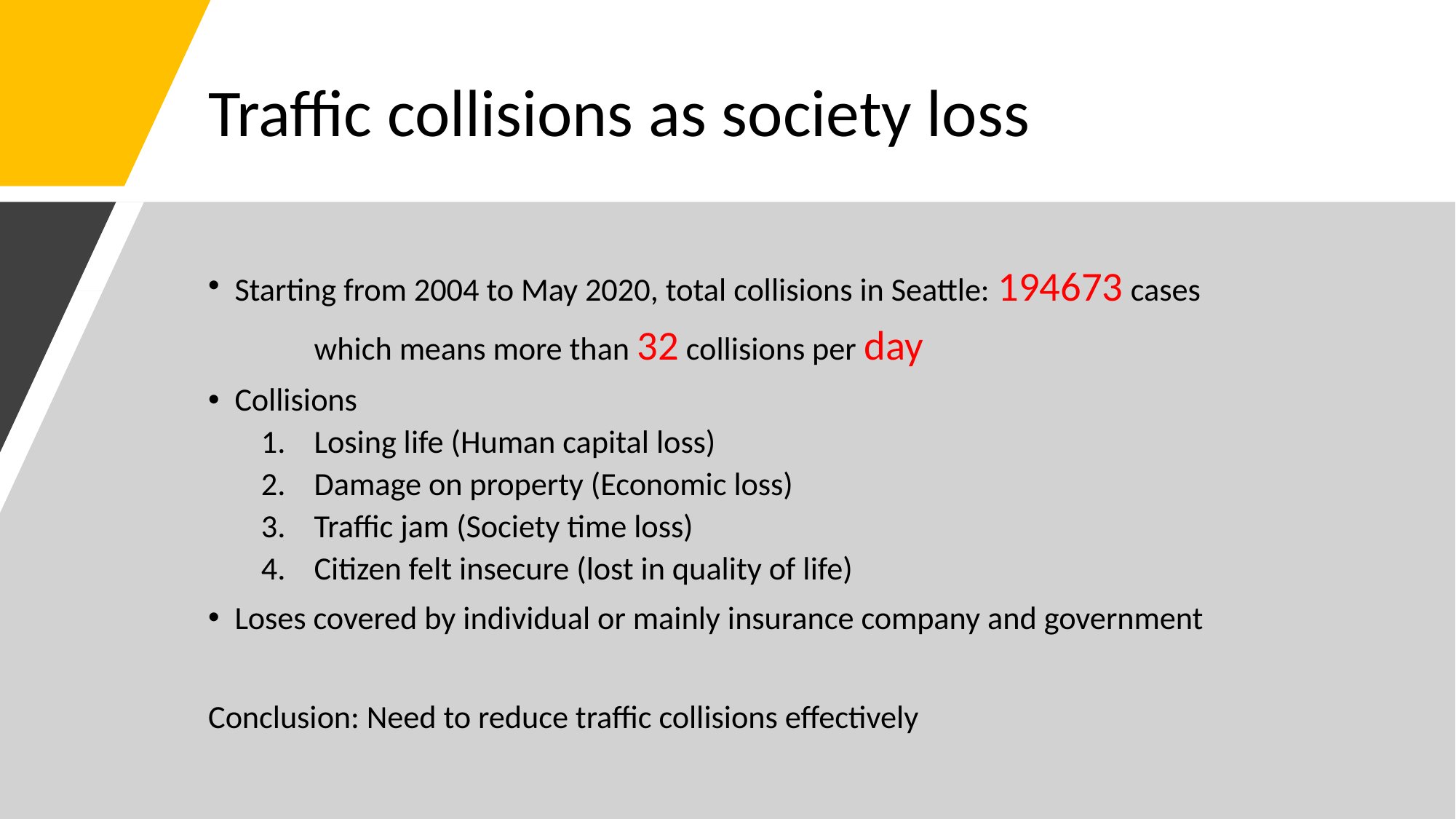

# Traffic collisions as society loss

Starting from 2004 to May 2020, total collisions in Seattle: 194673 cases
	which means more than 32 collisions per day
Collisions
Losing life (Human capital loss)
Damage on property (Economic loss)
Traffic jam (Society time loss)
Citizen felt insecure (lost in quality of life)
Loses covered by individual or mainly insurance company and government

Conclusion: Need to reduce traffic collisions effectively